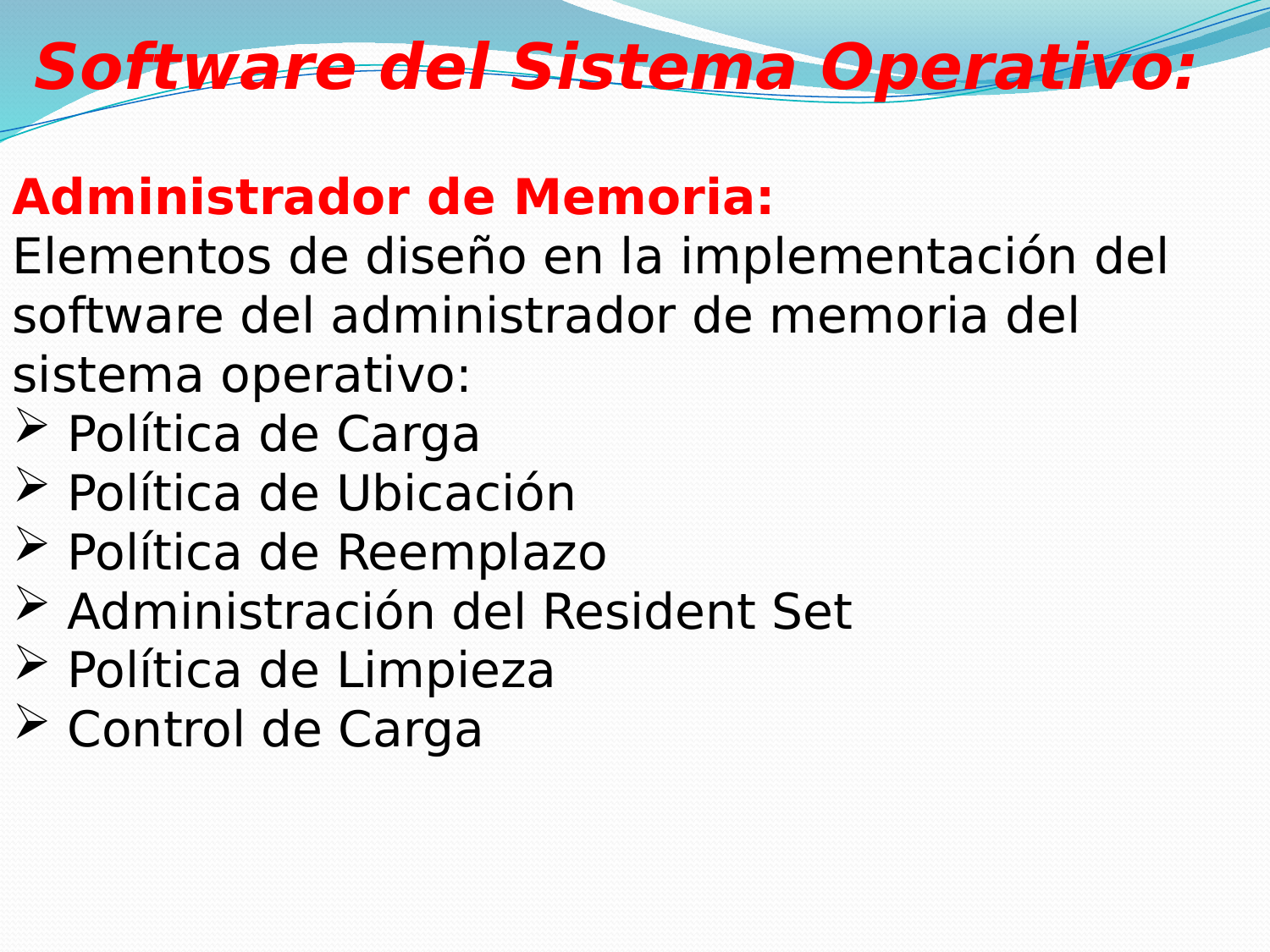

Software del Sistema Operativo:
Administrador de Memoria:
Elementos de diseño en la implementación del software del administrador de memoria del sistema operativo:
 Política de Carga
 Política de Ubicación
 Política de Reemplazo
 Administración del Resident Set
 Política de Limpieza
 Control de Carga